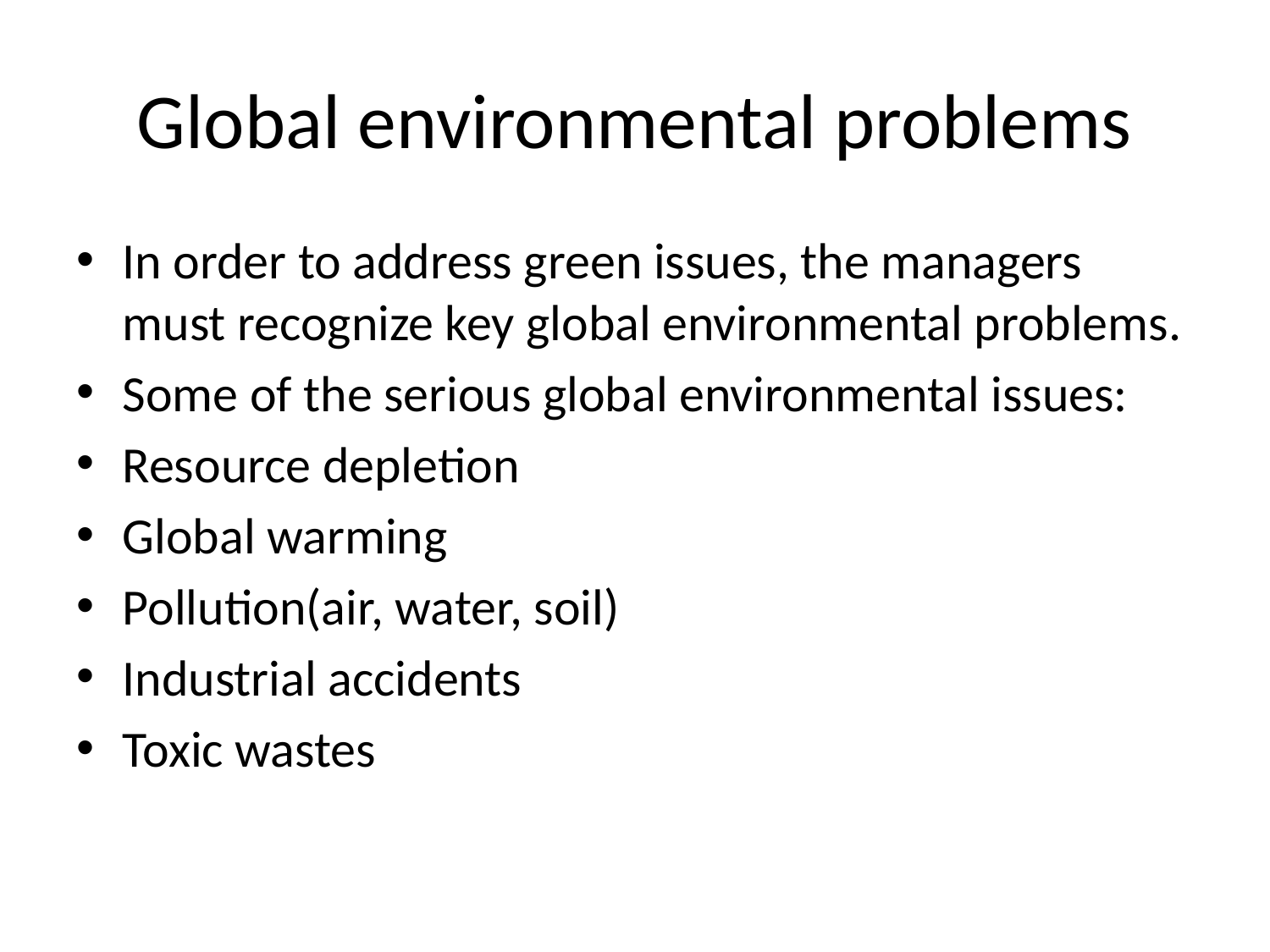

# Global environmental problems
In order to address green issues, the managers must recognize key global environmental problems.
Some of the serious global environmental issues:
Resource depletion
Global warming
Pollution(air, water, soil)
Industrial accidents
Toxic wastes